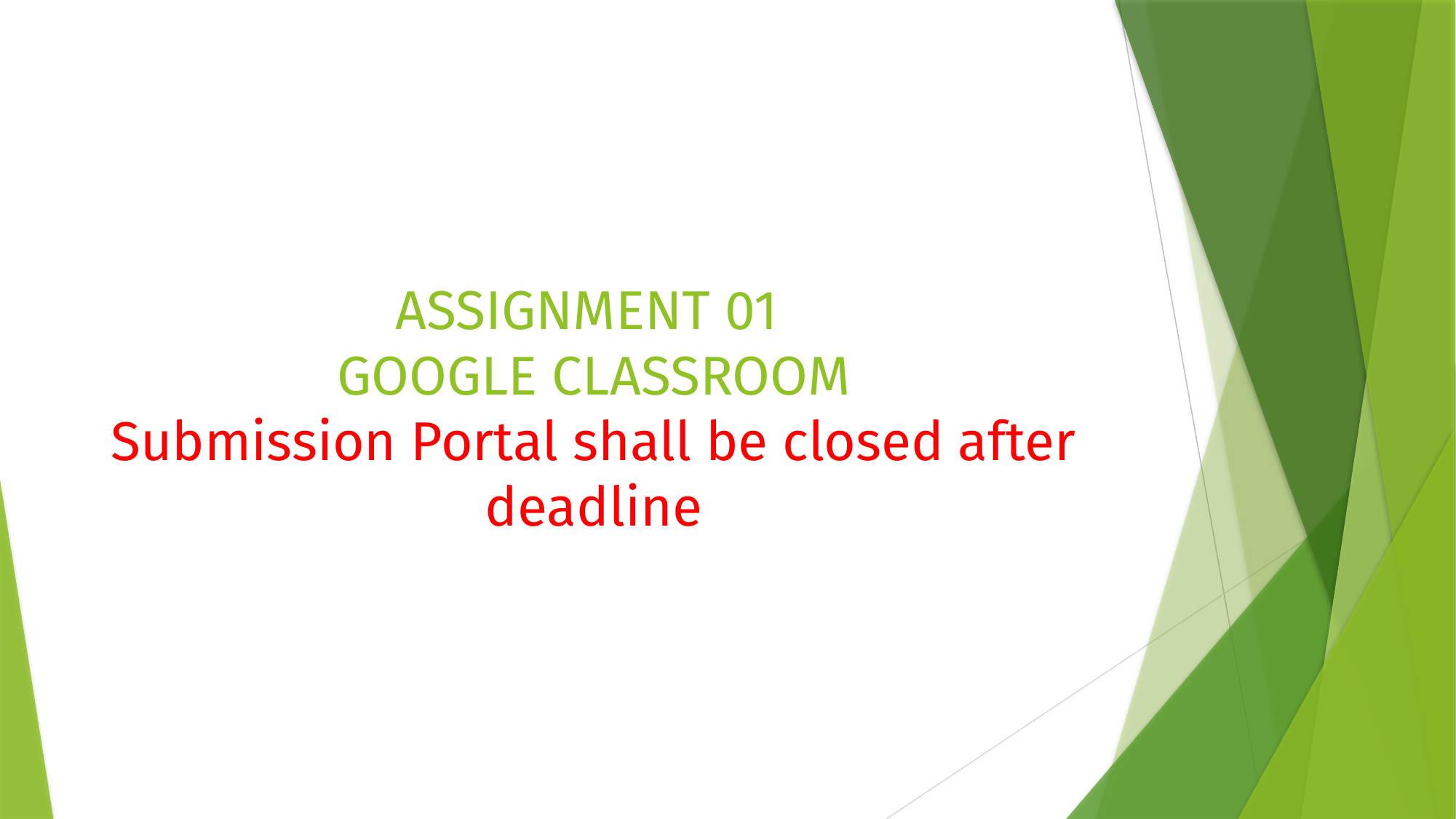

# ASSIGNMENT 01 GOOGLE CLASSROOM Submission Portal shall be closed after deadline